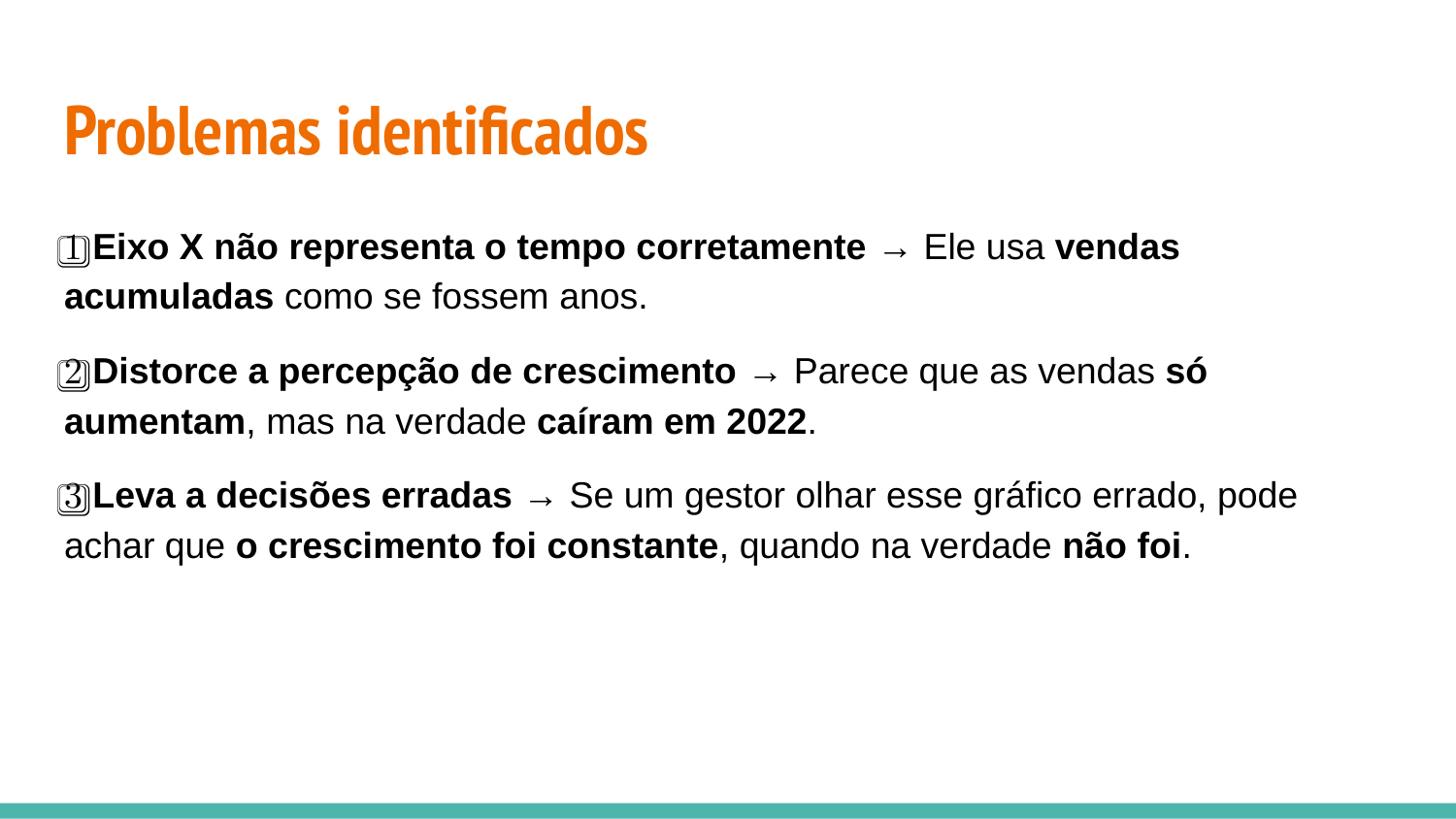

# Problemas identificados
1️⃣ Eixo X não representa o tempo corretamente → Ele usa vendas acumuladas como se fossem anos.
2️⃣ Distorce a percepção de crescimento → Parece que as vendas só aumentam, mas na verdade caíram em 2022.
3️⃣ Leva a decisões erradas → Se um gestor olhar esse gráfico errado, pode achar que o crescimento foi constante, quando na verdade não foi.